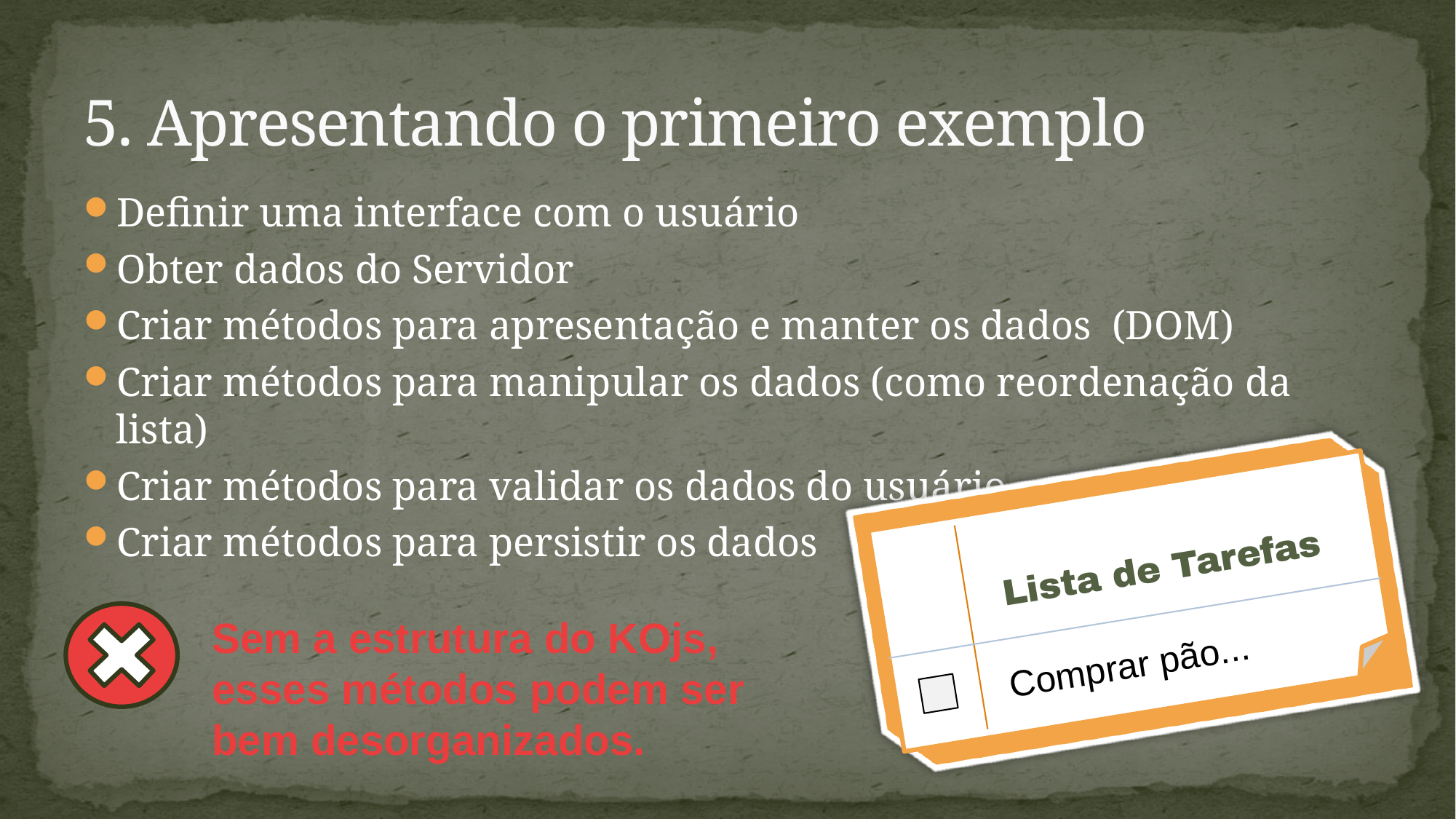

# 5. Apresentando o primeiro exemplo
Definir uma interface com o usuário
Obter dados do Servidor
Criar métodos para apresentação e manter os dados  (DOM)
Criar métodos para manipular os dados (como reordenação da lista)
Criar métodos para validar os dados do usuário
Criar métodos para persistir os dados

Lista de Tarefas
Comprar pão...

Sem a estrutura do KOjs, esses métodos podem ser bem desorganizados.